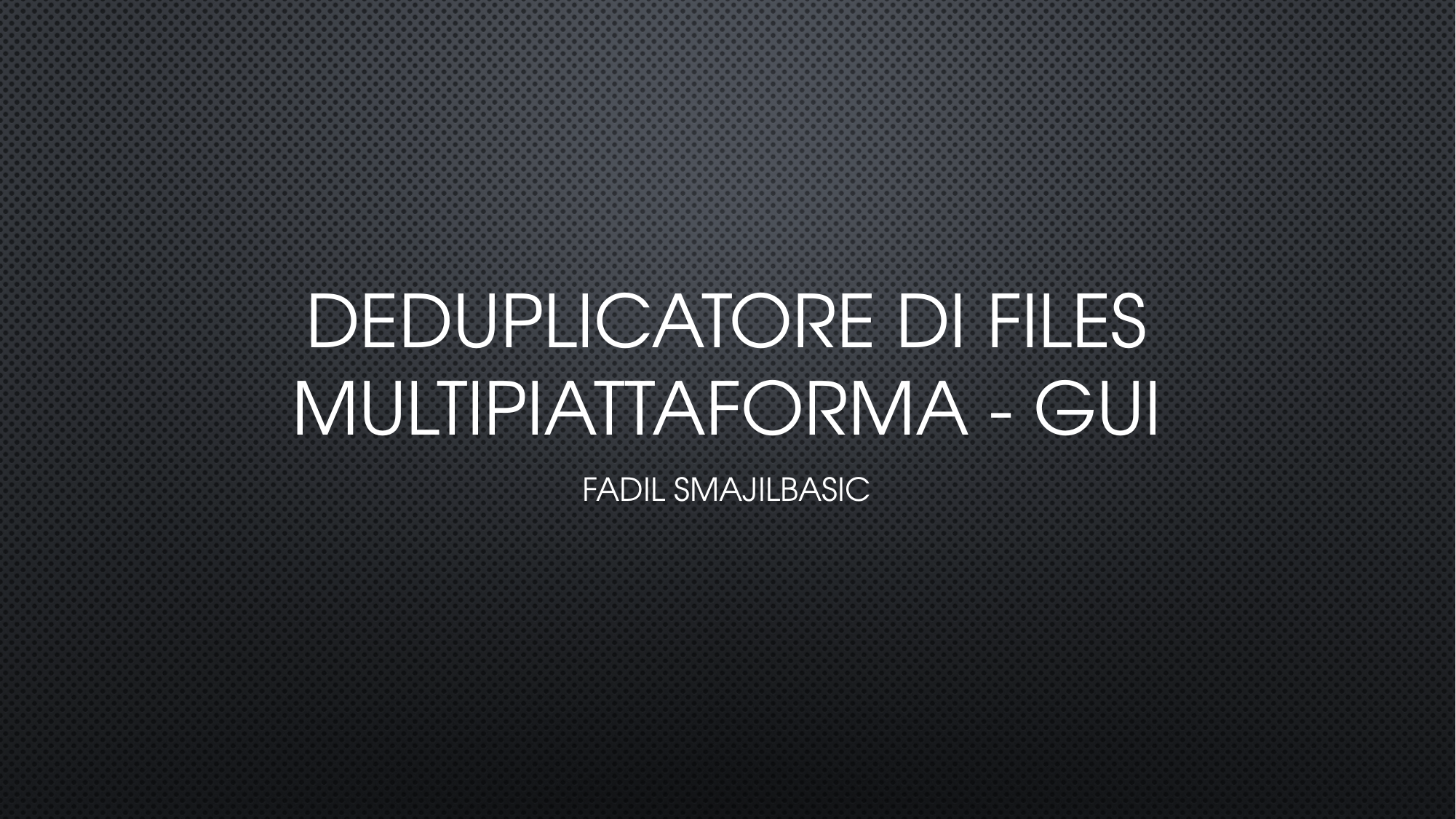

# Deduplicatore di files multipiattaforma - GUI
Fadil Smajilbasic